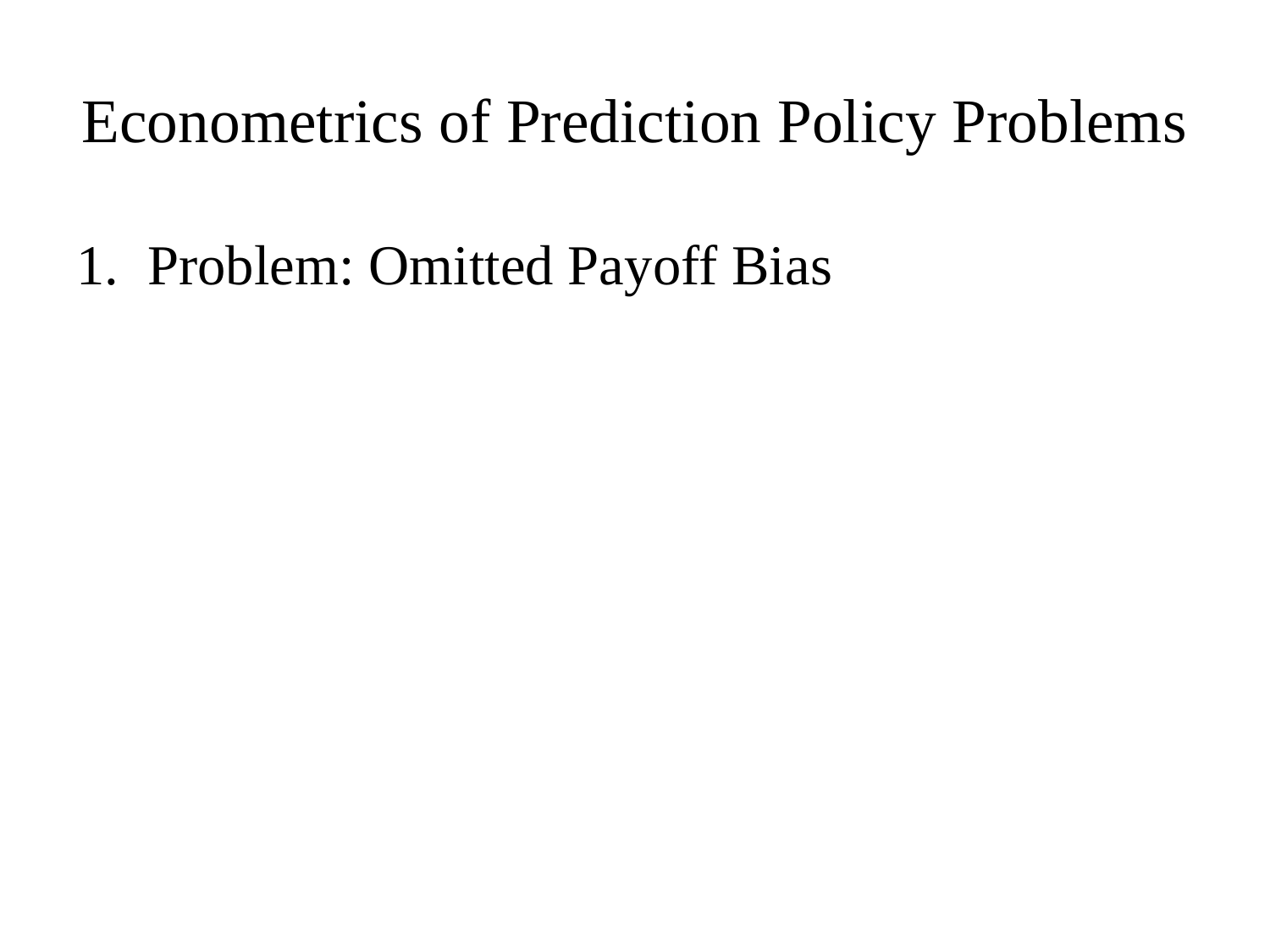

# Econometrics of Prediction Policy Problems
Problem: Omitted Payoff Bias